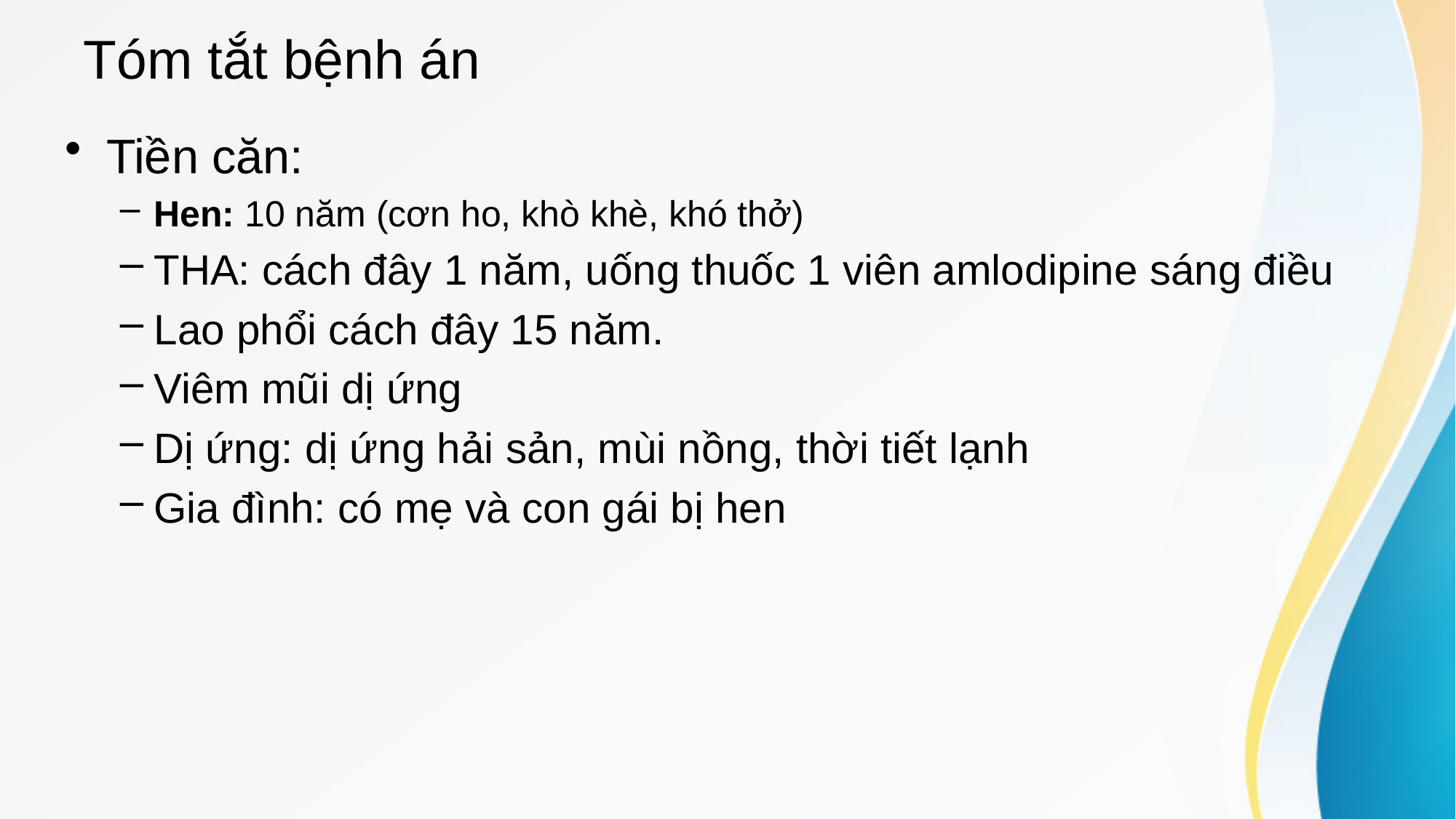

# Tóm tắt bệnh án
Tiền căn:
Hen: 10 năm (cơn ho, khò khè, khó thở)
THA: cách đây 1 năm, uống thuốc 1 viên amlodipine sáng điều
Lao phổi cách đây 15 năm.
Viêm mũi dị ứng
Dị ứng: dị ứng hải sản, mùi nồng, thời tiết lạnh
Gia đình: có mẹ và con gái bị hen